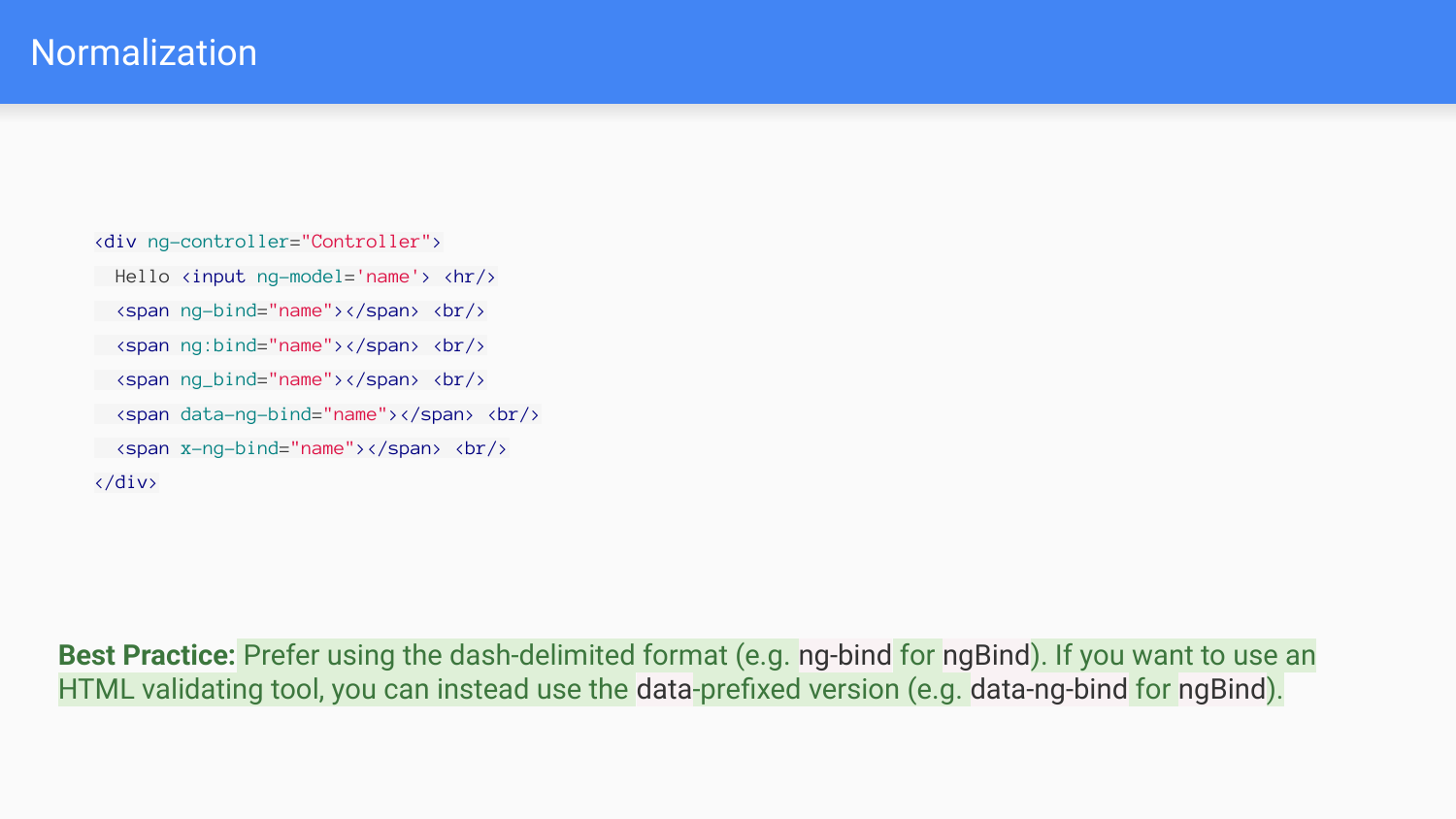

# Normalization
<div ng-controller="Controller">
  Hello <input ng-model='name'> <hr/>
  <span ng-bind="name"></span> <br/>
  <span ng:bind="name"></span> <br/>
  <span ng_bind="name"></span> <br/>
  <span data-ng-bind="name"></span> <br/>
  <span x-ng-bind="name"></span> <br/>
</div>
Best Practice: Prefer using the dash-delimited format (e.g. ng-bind for ngBind). If you want to use an HTML validating tool, you can instead use the data-prefixed version (e.g. data-ng-bind for ngBind).